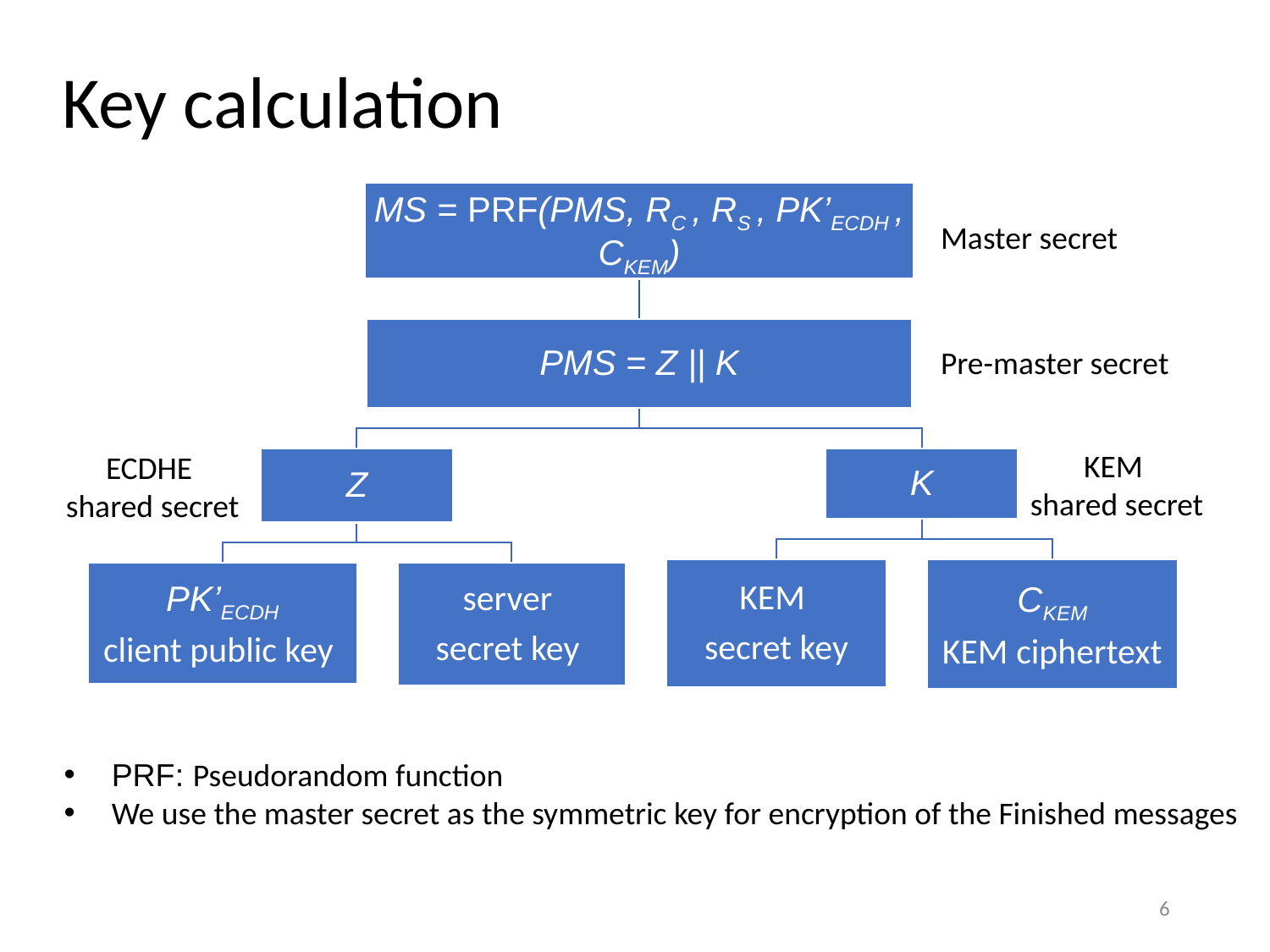

# Key calculation
MS = PRF(PMS, RC , RS , PK’ECDH , CKEM)
PMS = Z || K
Z
PK’ECDH
client public key
server
secret key

K
KEM
secret key
CKEM
KEM ciphertext

Master secret
Pre-master secret
KEM
shared secret
ECDHE
shared secret
PRF: Pseudorandom function
We use the master secret as the symmetric key for encryption of the Finished messages
6